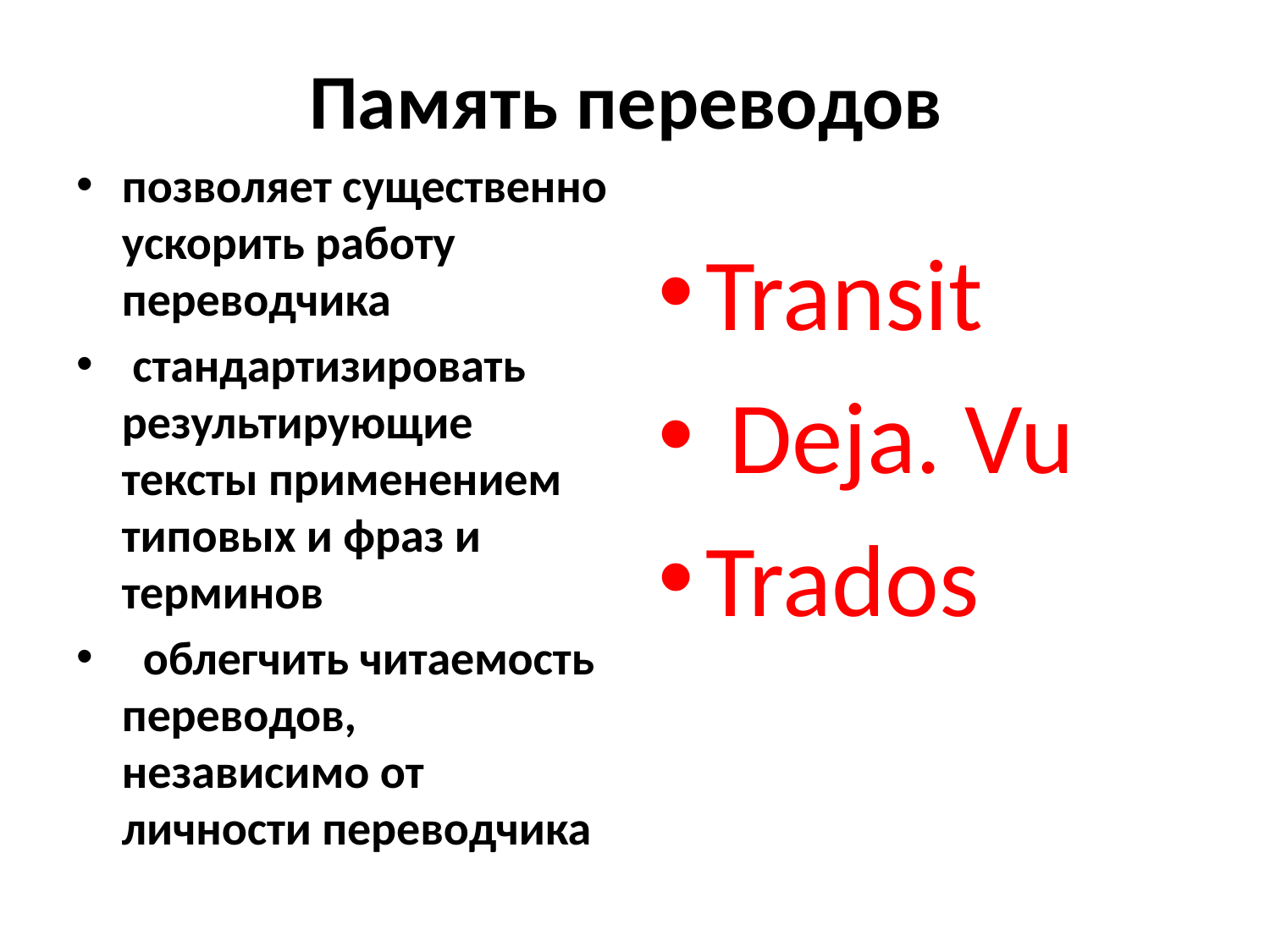

# Память переводов
позволяет существенно ускорить работу переводчика
 стандартизировать результирующие тексты применением типовых и фраз и терминов
  облегчить читаемость переводов, независимо от личности переводчика
Transit
 Deja. Vu
Trados